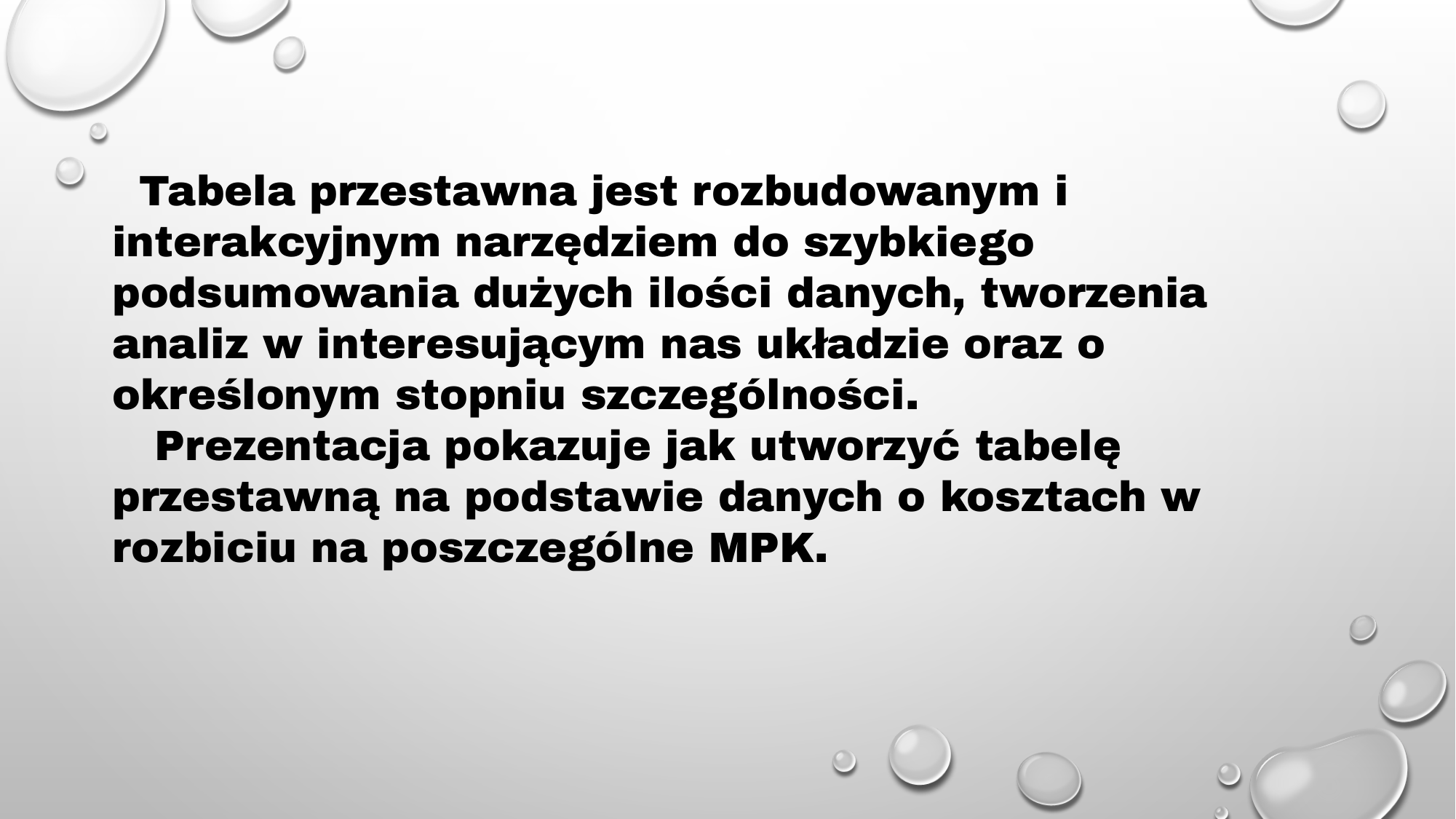

Tabela przestawna jest rozbudowanym i interakcyjnym narzędziem do szybkiego podsumowania dużych ilości danych, tworzenia analiz w interesującym nas układzie oraz o określonym stopniu szczególności.
   Prezentacja pokazuje jak utworzyć tabelę przestawną na podstawie danych o kosztach w rozbiciu na poszczególne MPK.